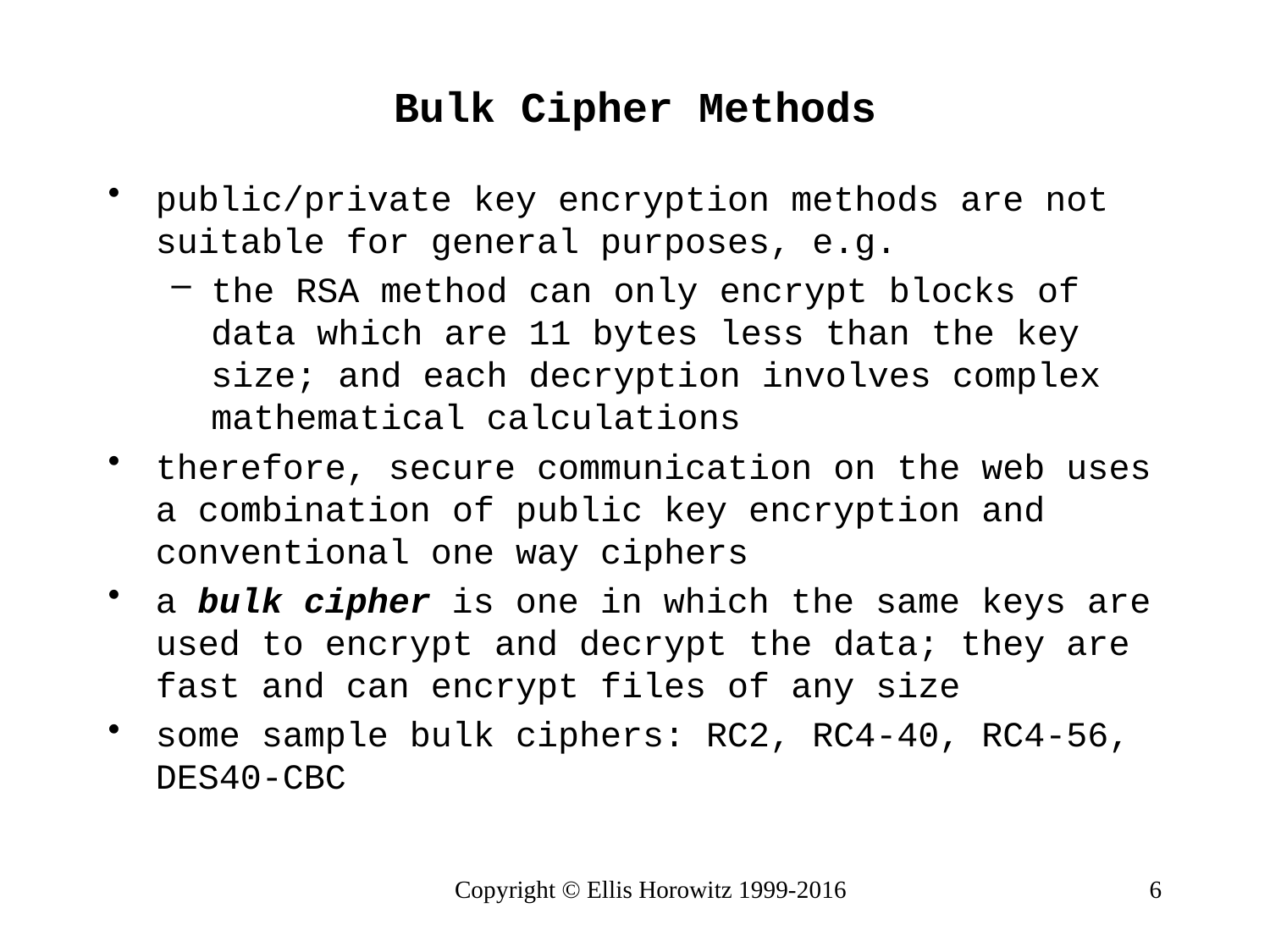

# Bulk Cipher Methods
public/private key encryption methods are not suitable for general purposes, e.g.
the RSA method can only encrypt blocks of data which are 11 bytes less than the key size; and each decryption involves complex mathematical calculations
therefore, secure communication on the web uses a combination of public key encryption and conventional one way ciphers
a bulk cipher is one in which the same keys are used to encrypt and decrypt the data; they are fast and can encrypt files of any size
some sample bulk ciphers: RC2, RC4-40, RC4-56, DES40-CBC
Copyright © Ellis Horowitz 1999-2016
6